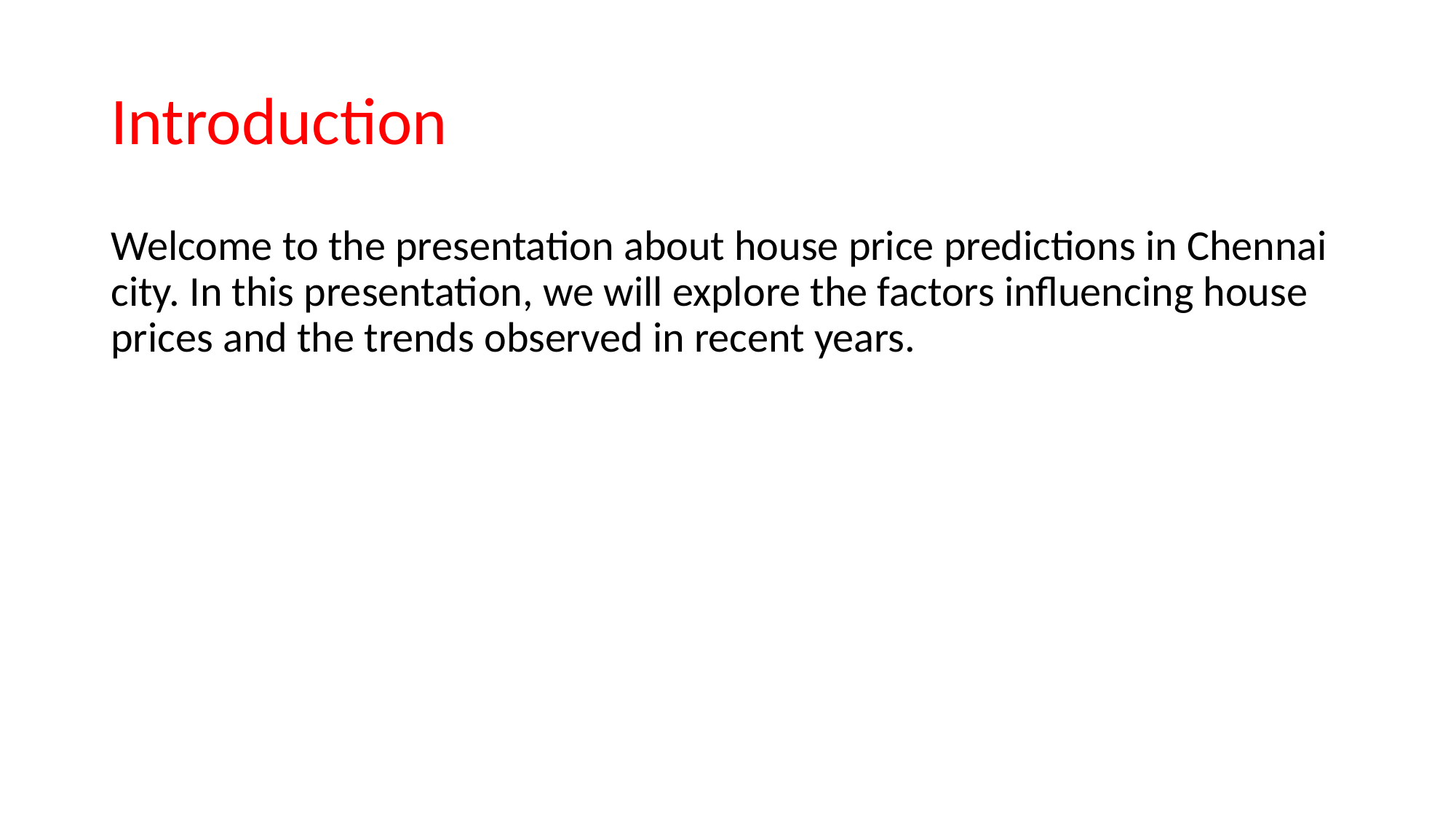

# Introduction
Welcome to the presentation about house price predictions in Chennai city. In this presentation, we will explore the factors influencing house prices and the trends observed in recent years.